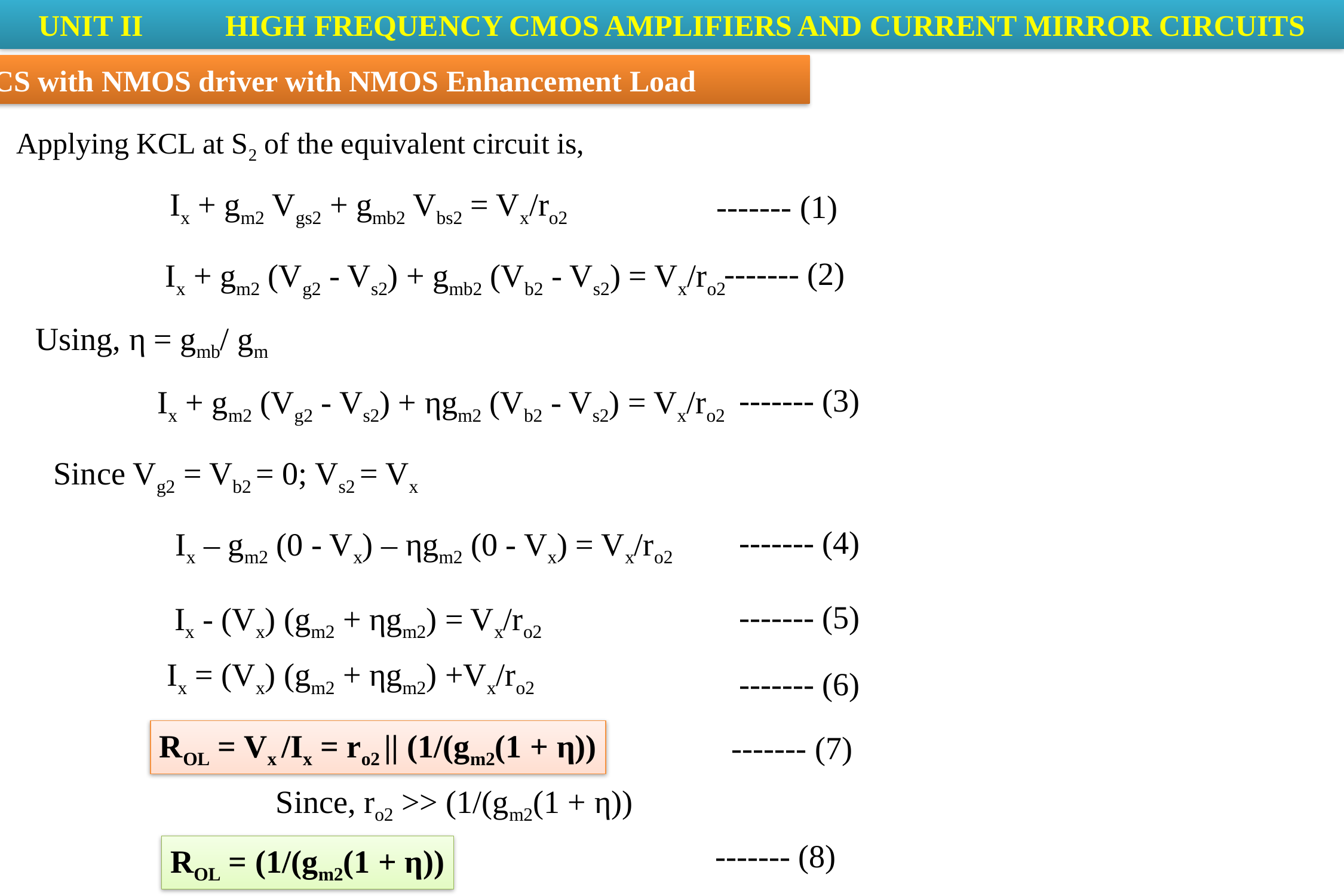

UNIT II	 HIGH FREQUENCY CMOS AMPLIFIERS AND CURRENT MIRROR CIRCUITS
1. CS with NMOS driver with NMOS Enhancement Load
Applying KCL at S2 of the equivalent circuit is,
Ix + gm2 Vgs2 + gmb2 Vbs2 = Vx/ro2
------- (1)
------- (2)
Ix + gm2 (Vg2 - Vs2) + gmb2 (Vb2 - Vs2) = Vx/ro2
Using, η = gmb/ gm
------- (3)
Ix + gm2 (Vg2 - Vs2) + ηgm2 (Vb2 - Vs2) = Vx/ro2
Since Vg2 = Vb2 = 0; Vs2 = Vx
------- (4)
Ix – gm2 (0 - Vx) – ηgm2 (0 - Vx) = Vx/ro2
------- (5)
Ix - (Vx) (gm2 + ηgm2) = Vx/ro2
Ix = (Vx) (gm2 + ηgm2) +Vx/ro2
------- (6)
ROL = Vx /Ix = ro2 || (1/(gm2(1 + η))
------- (7)
Since, ro2 >> (1/(gm2(1 + η))
------- (8)
ROL = (1/(gm2(1 + η))